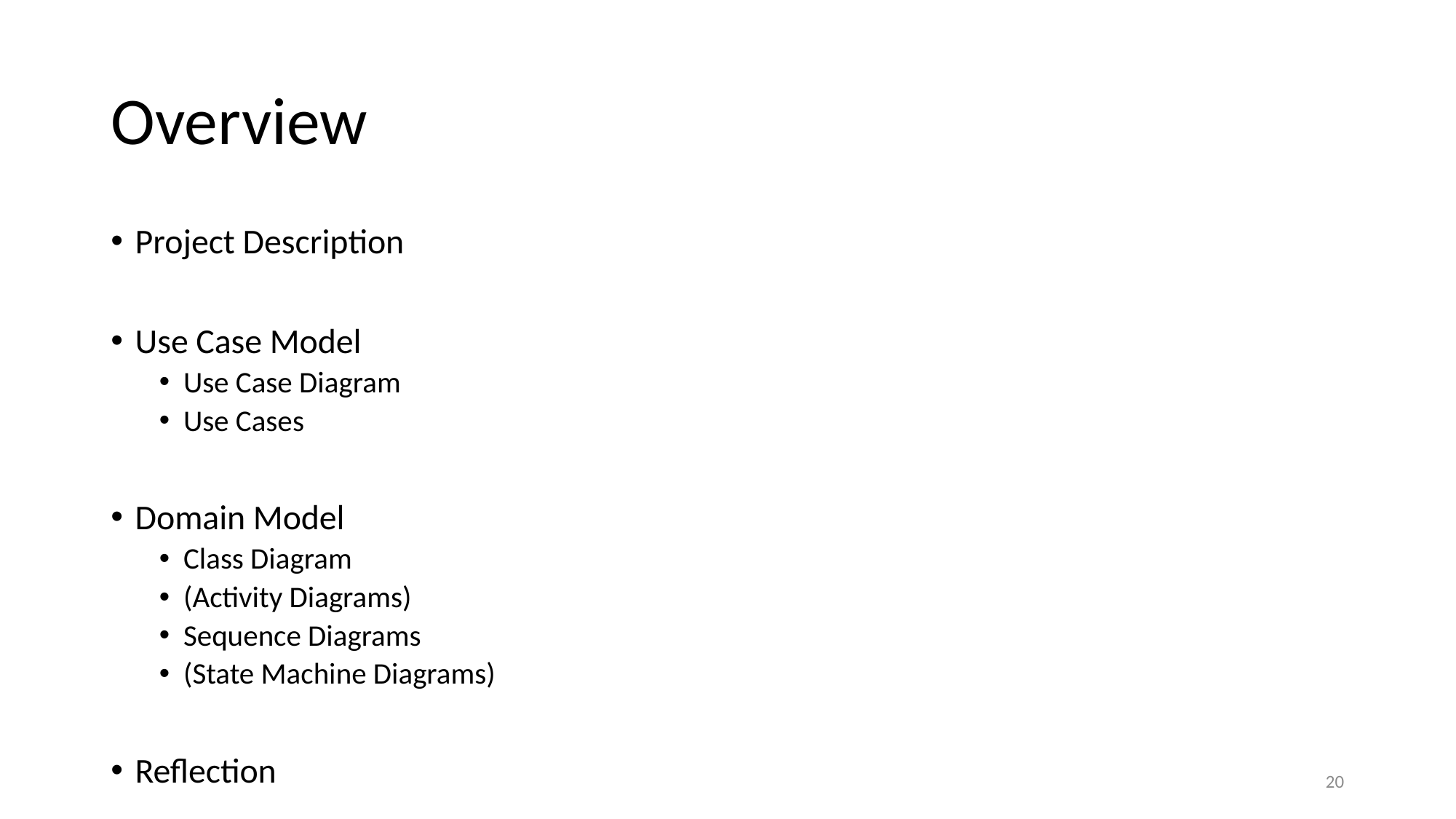

# Overview
Project Description

Use Case Model
Use Case Diagram
Use Cases

Domain Model
Class Diagram
(Activity Diagrams)
Sequence Diagrams
(State Machine Diagrams)

Reflection
20